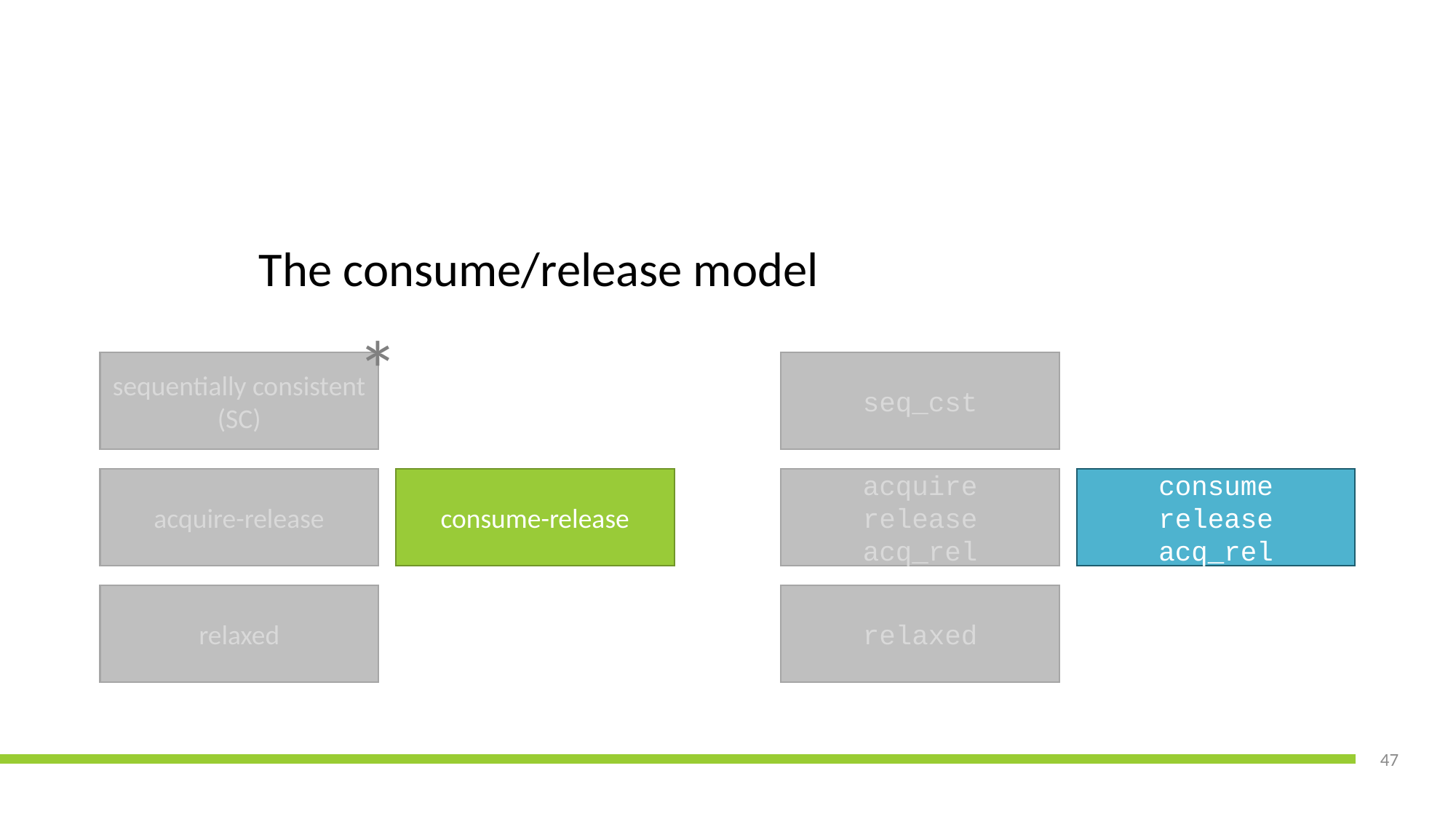

# The consume/release model
*
sequentially consistent (SC)
seq_cst
acquire-release
consume-release
acquire
release
acq_rel
consume
release
acq_rel
relaxed
relaxed
47